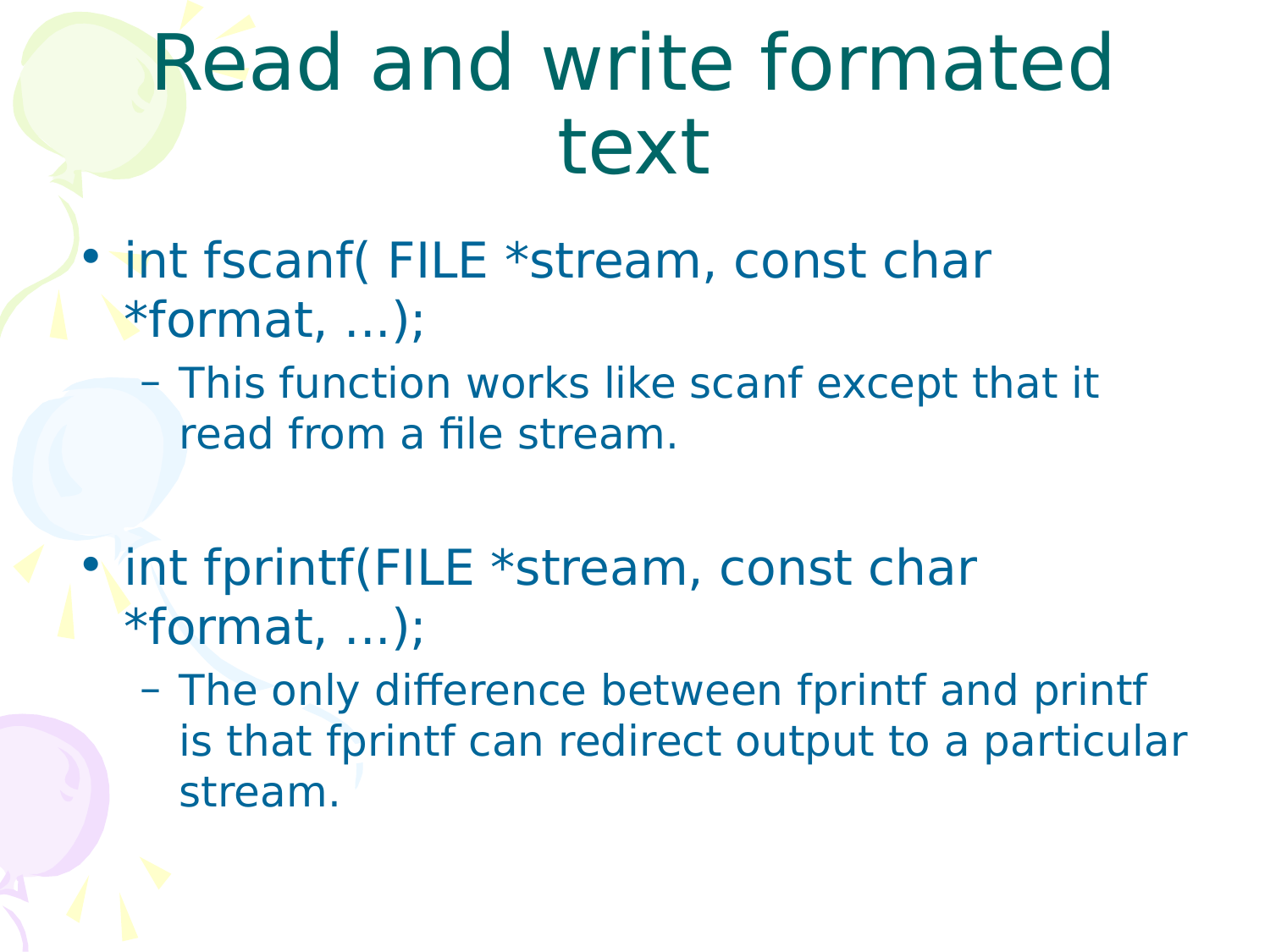

# Read and write formated text
int fscanf( FILE *stream, const char *format, ...);
This function works like scanf except that it read from a file stream.

int fprintf(FILE *stream, const char *format, ...);
The only difference between fprintf and printf is that fprintf can redirect output to a particular stream.